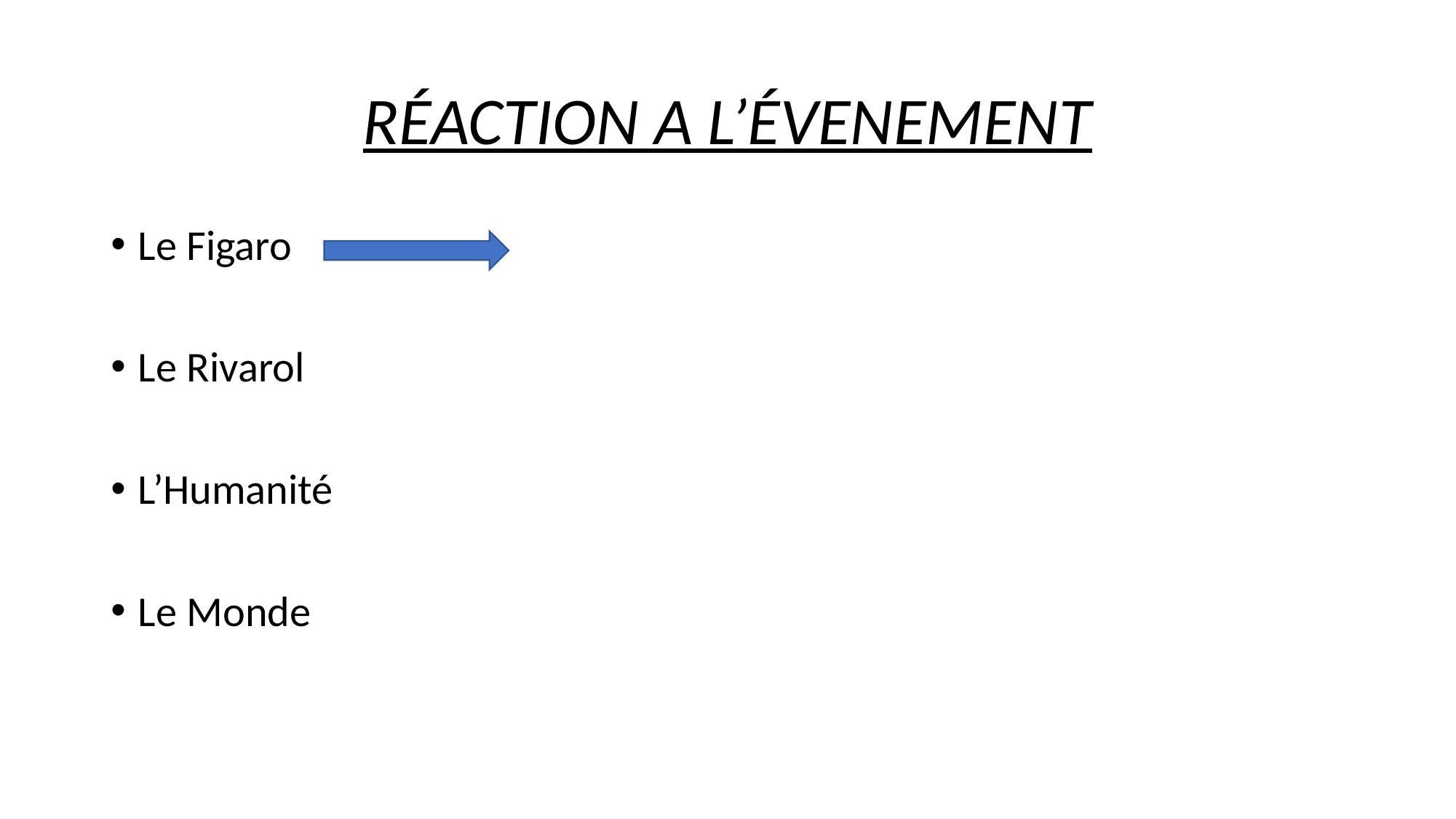

# RÉACTION A L’ÉVENEMENT
Le Figaro

Le Rivarol

L’Humanité

Le Monde